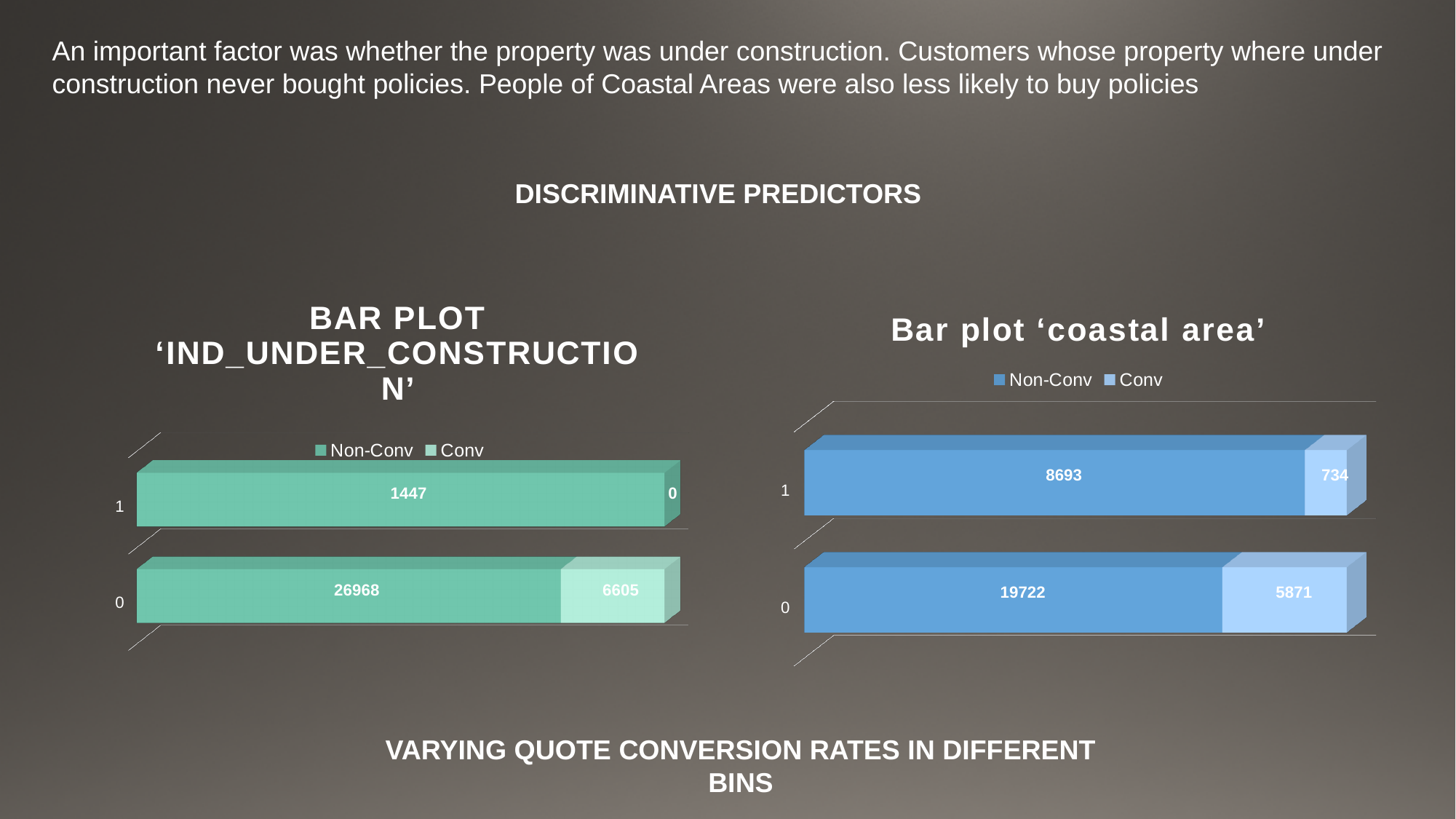

An important factor was whether the property was under construction. Customers whose property where under construction never bought policies. People of Coastal Areas were also less likely to buy policies
DISCRIMINATIVE PREDICTORS

[unsupported chart]

[unsupported chart]

VARYING QUOTE CONVERSION RATES IN DIFFERENT BINS